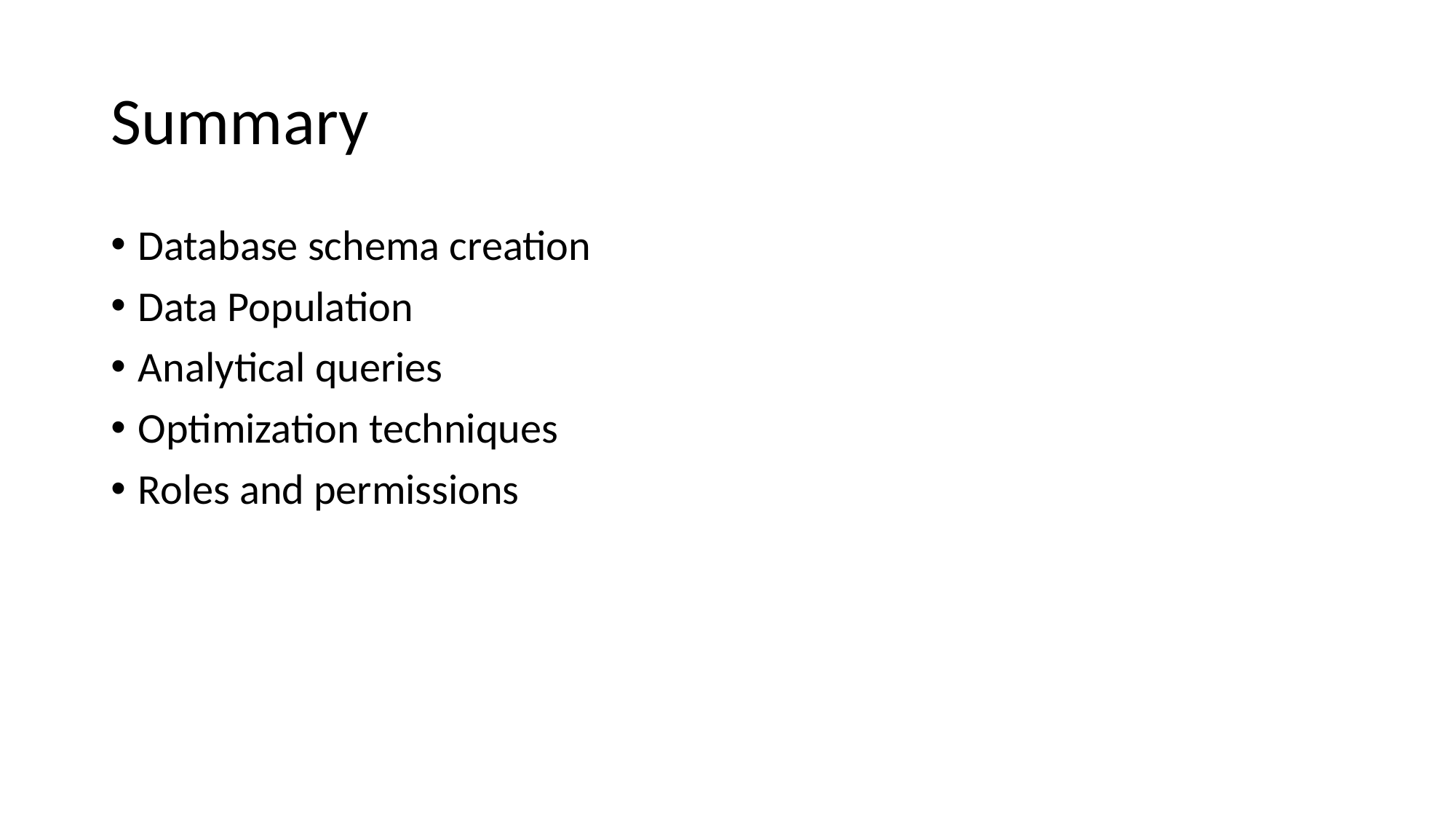

# Summary
Database schema creation
Data Population
Analytical queries
Optimization techniques
Roles and permissions